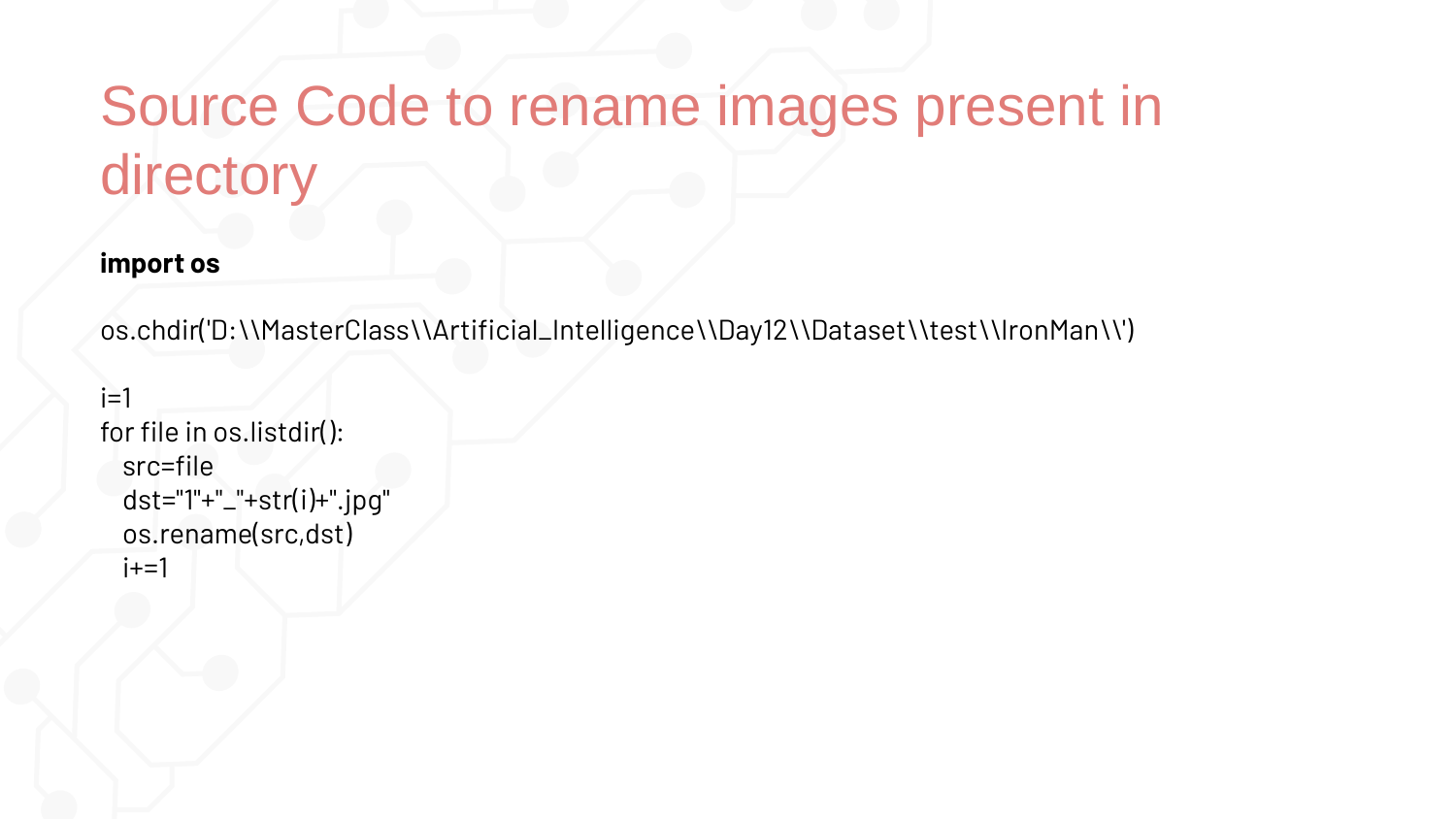

# Source Code to rename images present in directory
import os

os.chdir('D:\\MasterClass\\Artificial_Intelligence\\Day12\\Dataset\\test\\IronMan\\')

i=1
for file in os.listdir():
    src=file
    dst="1"+"_"+str(i)+".jpg"
    os.rename(src,dst)
    i+=1